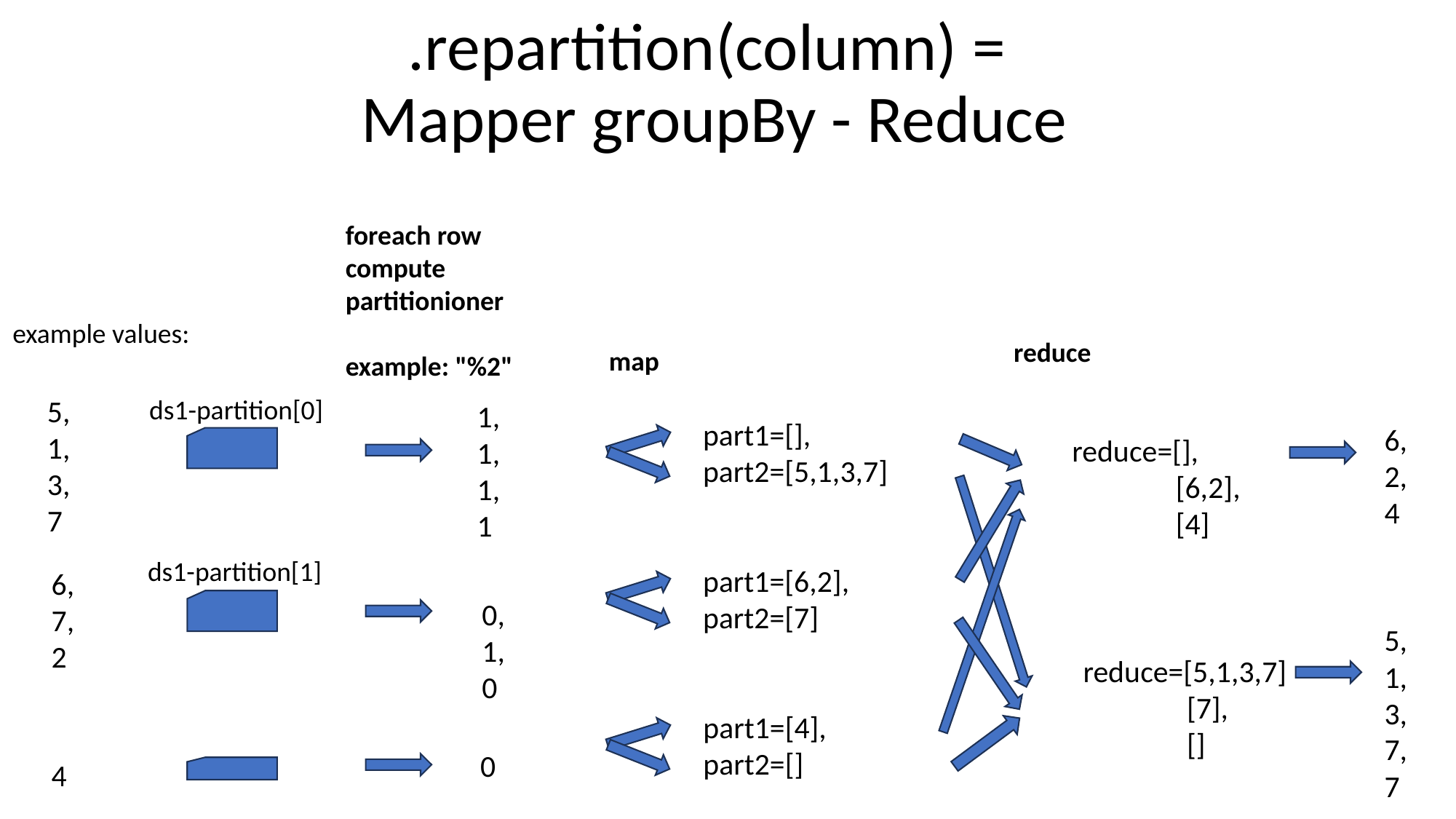

# .repartition(column) = Mapper groupBy - Reduce
foreach row
compute
partitionioner

example: "%2"
example values:
reduce
map
5,
1,
3,
7
ds1-partition[0]
1,
1,
1,
1
part1=[],
part2=[5,1,3,7]
6,
2,
4
reduce=[],
               [6,2],
               [4]

ds1-partition[1]
part1=[6,2],
part2=[7]
6,
7,
2

0,
1,
0

5,
1,
3,
7,
7
reduce=[5,1,3,7]
               [7],
               []

part1=[4],
part2=[]

0

4